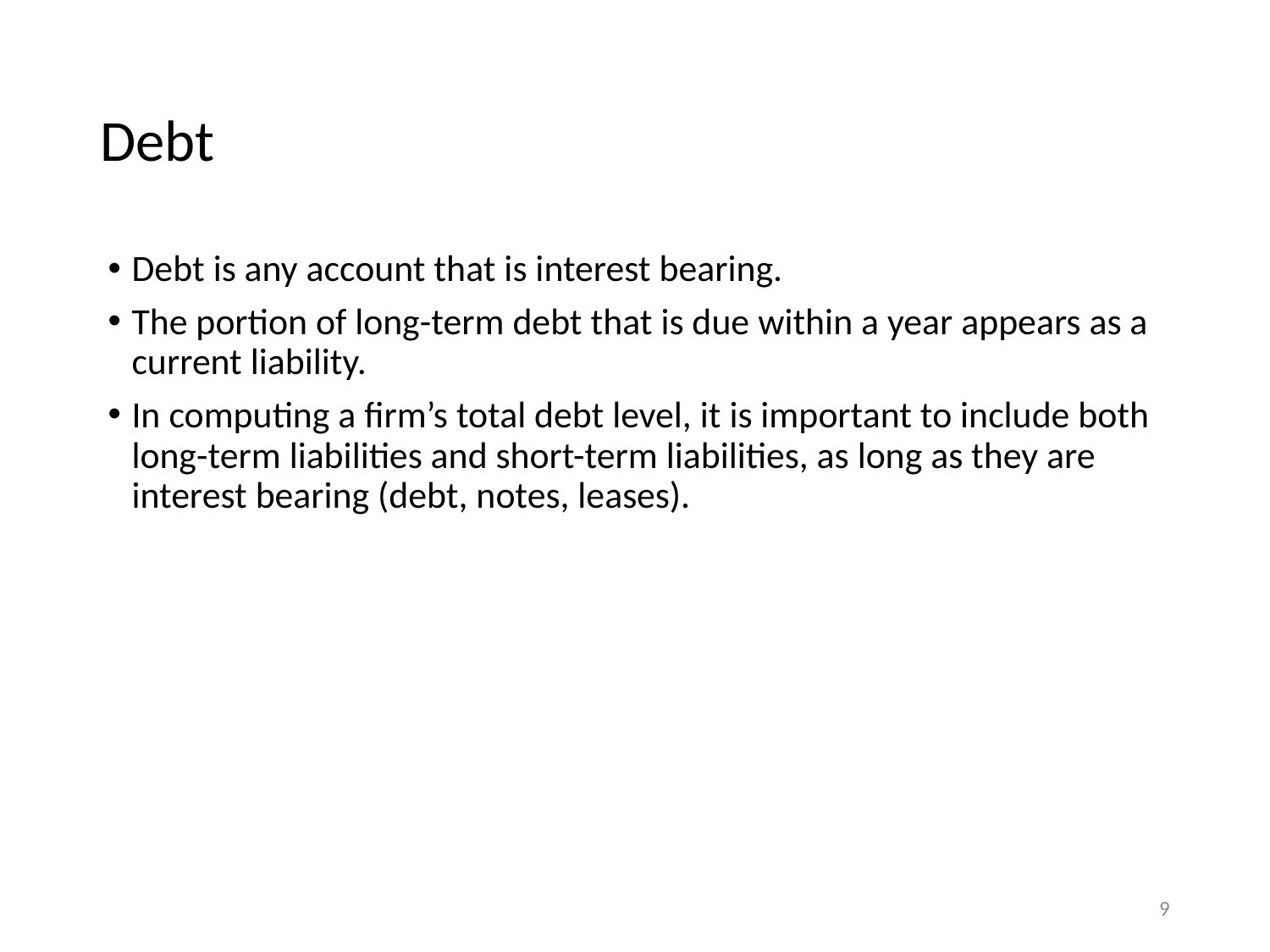

# Debt
Debt is any account that is interest bearing.
The portion of long-term debt that is due within a year appears as a current liability.
In computing a firm’s total debt level, it is important to include both long-term liabilities and short-term liabilities, as long as they are interest bearing (debt, notes, leases).
9